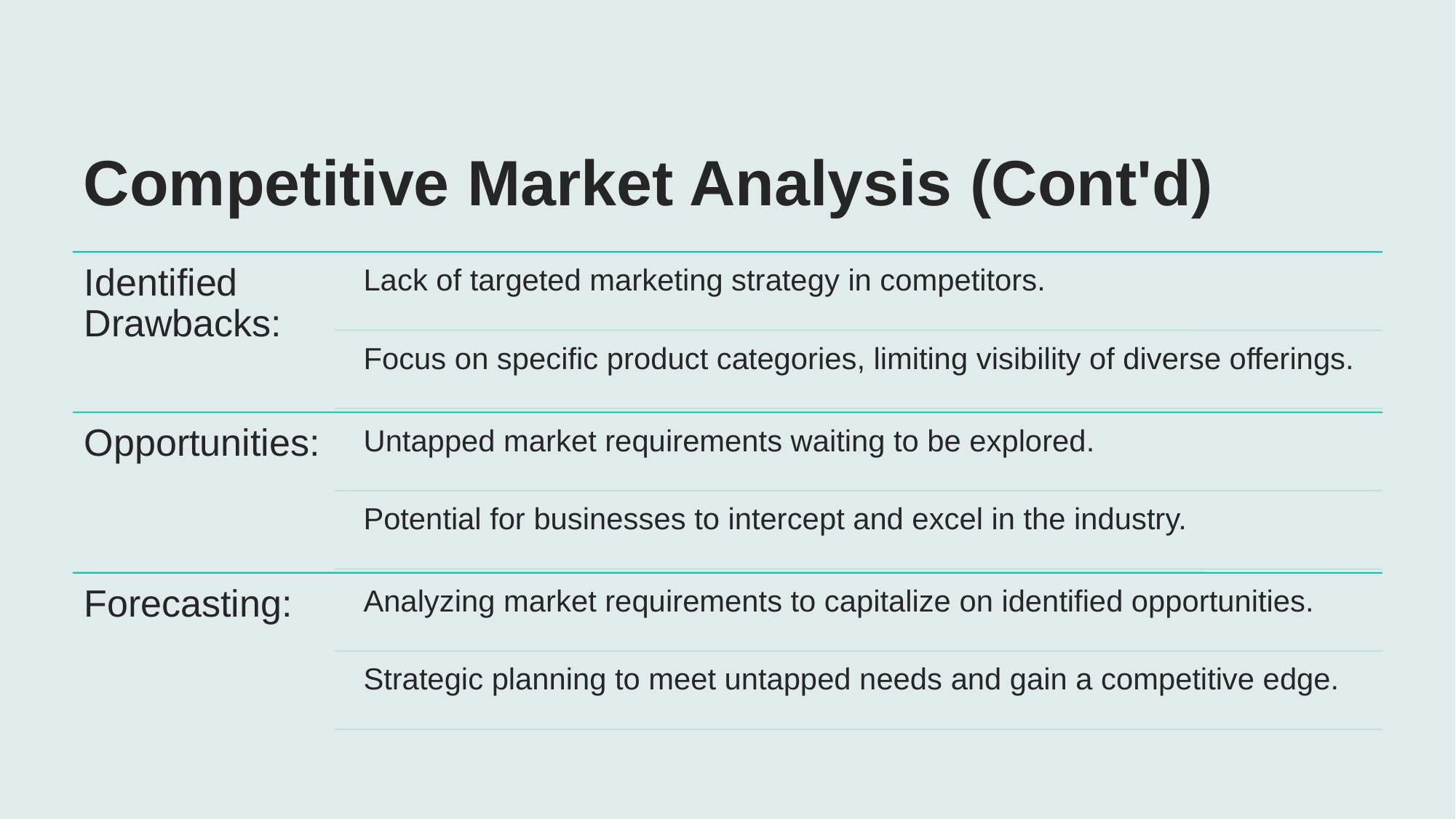

# Competitive Market Analysis (Cont'd)
Identified Drawbacks:
Lack of targeted marketing strategy in competitors.
Focus on specific product categories, limiting visibility of diverse offerings.
Opportunities:
Untapped market requirements waiting to be explored.
Potential for businesses to intercept and excel in the industry.
Forecasting:
Analyzing market requirements to capitalize on identified opportunities.
Strategic planning to meet untapped needs and gain a competitive edge.